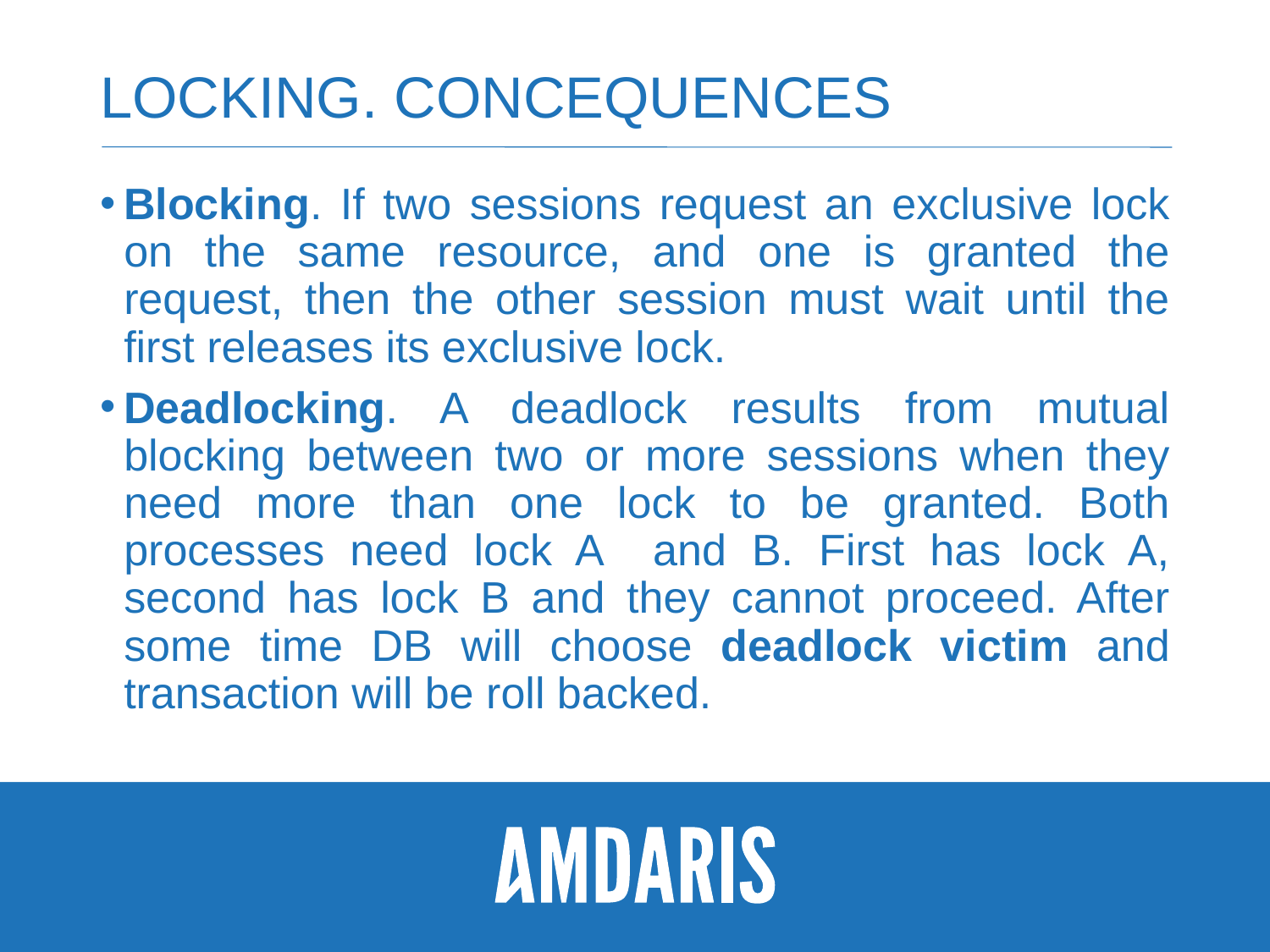

# Locking. Concequences
Blocking. If two sessions request an exclusive lock on the same resource, and one is granted the request, then the other session must wait until the first releases its exclusive lock.
Deadlocking. A deadlock results from mutual blocking between two or more sessions when they need more than one lock to be granted. Both processes need lock A  and B. First has lock A, second has lock B and they cannot proceed. After some time DB will choose deadlock victim and transaction will be roll backed.